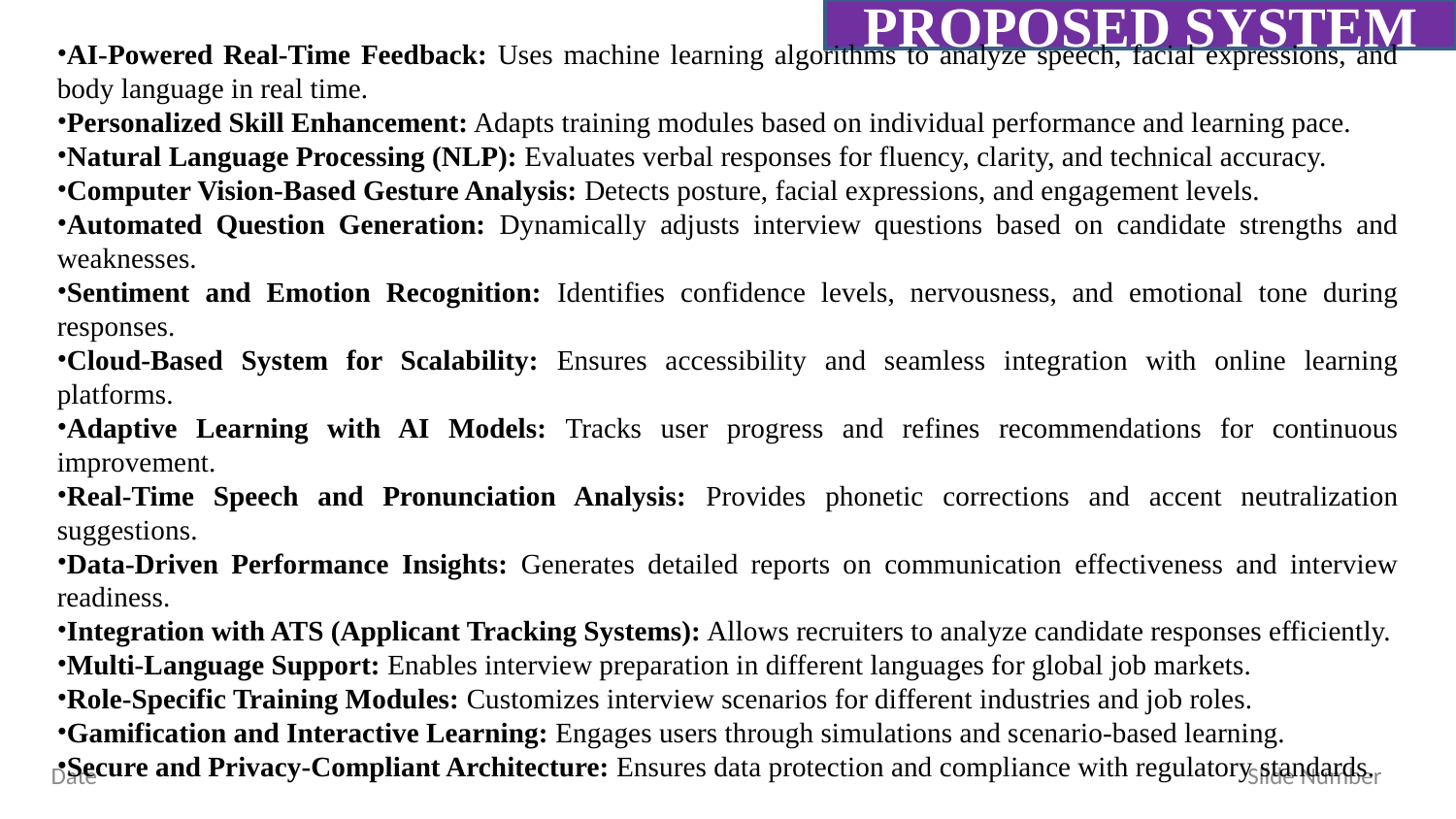

PROPOSED SYSTEM
AI-Powered Real-Time Feedback: Uses machine learning algorithms to analyze speech, facial expressions, and body language in real time.
Personalized Skill Enhancement: Adapts training modules based on individual performance and learning pace.
Natural Language Processing (NLP): Evaluates verbal responses for fluency, clarity, and technical accuracy.
Computer Vision-Based Gesture Analysis: Detects posture, facial expressions, and engagement levels.
Automated Question Generation: Dynamically adjusts interview questions based on candidate strengths and weaknesses.
Sentiment and Emotion Recognition: Identifies confidence levels, nervousness, and emotional tone during responses.
Cloud-Based System for Scalability: Ensures accessibility and seamless integration with online learning platforms.
Adaptive Learning with AI Models: Tracks user progress and refines recommendations for continuous improvement.
Real-Time Speech and Pronunciation Analysis: Provides phonetic corrections and accent neutralization suggestions.
Data-Driven Performance Insights: Generates detailed reports on communication effectiveness and interview readiness.
Integration with ATS (Applicant Tracking Systems): Allows recruiters to analyze candidate responses efficiently.
Multi-Language Support: Enables interview preparation in different languages for global job markets.
Role-Specific Training Modules: Customizes interview scenarios for different industries and job roles.
Gamification and Interactive Learning: Engages users through simulations and scenario-based learning.
Secure and Privacy-Compliant Architecture: Ensures data protection and compliance with regulatory standards.
Date                                                                                                                                                                                                               Slide Number